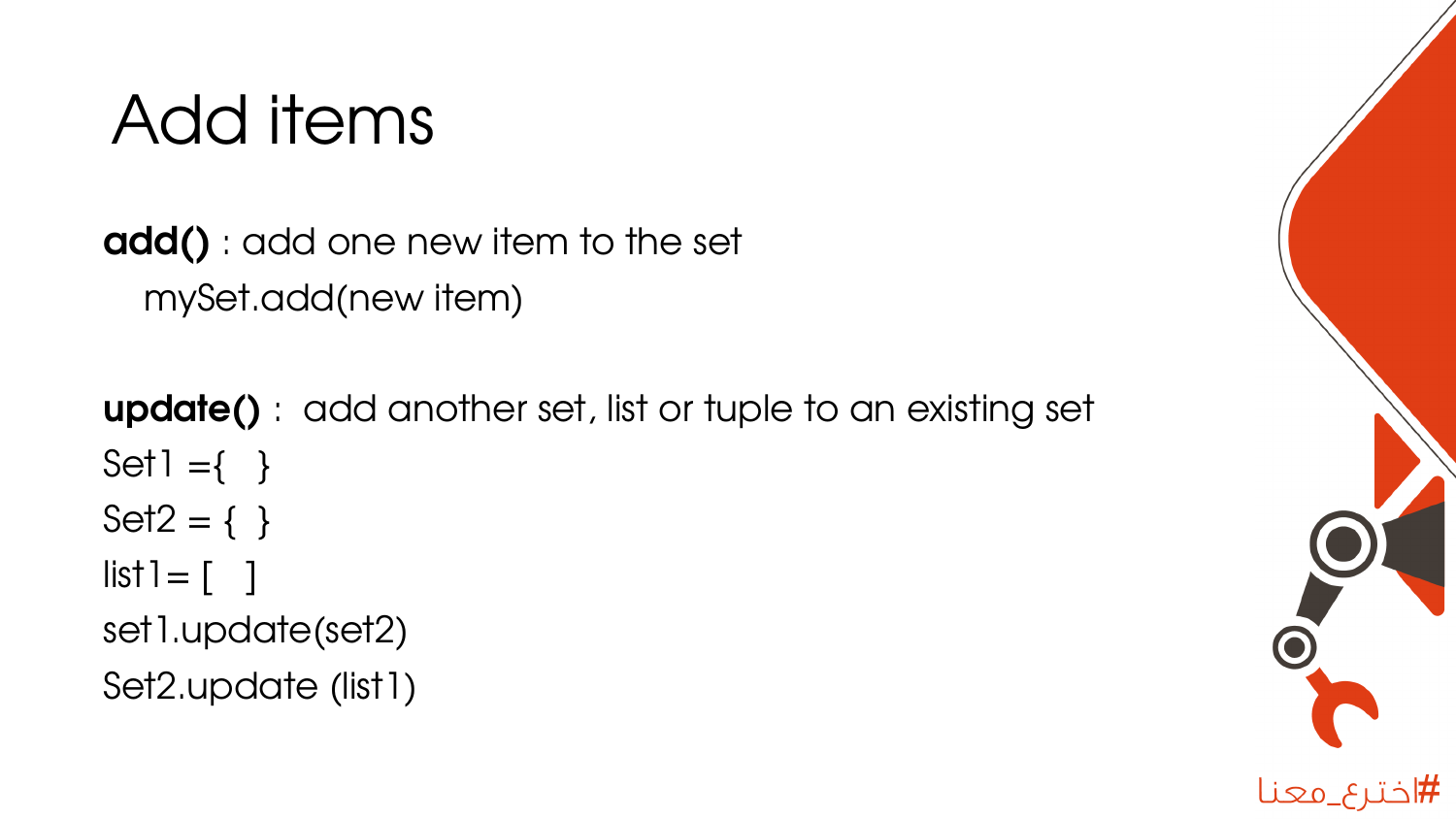

# Add items
add() : add one new item to the set
    mySet.add(new item)

update() :  add another set, list or tuple to an existing set
Set1 ={   }
Set2 = {  }
list1= [   ]
set1.update(set2)
Set2.update (list1)